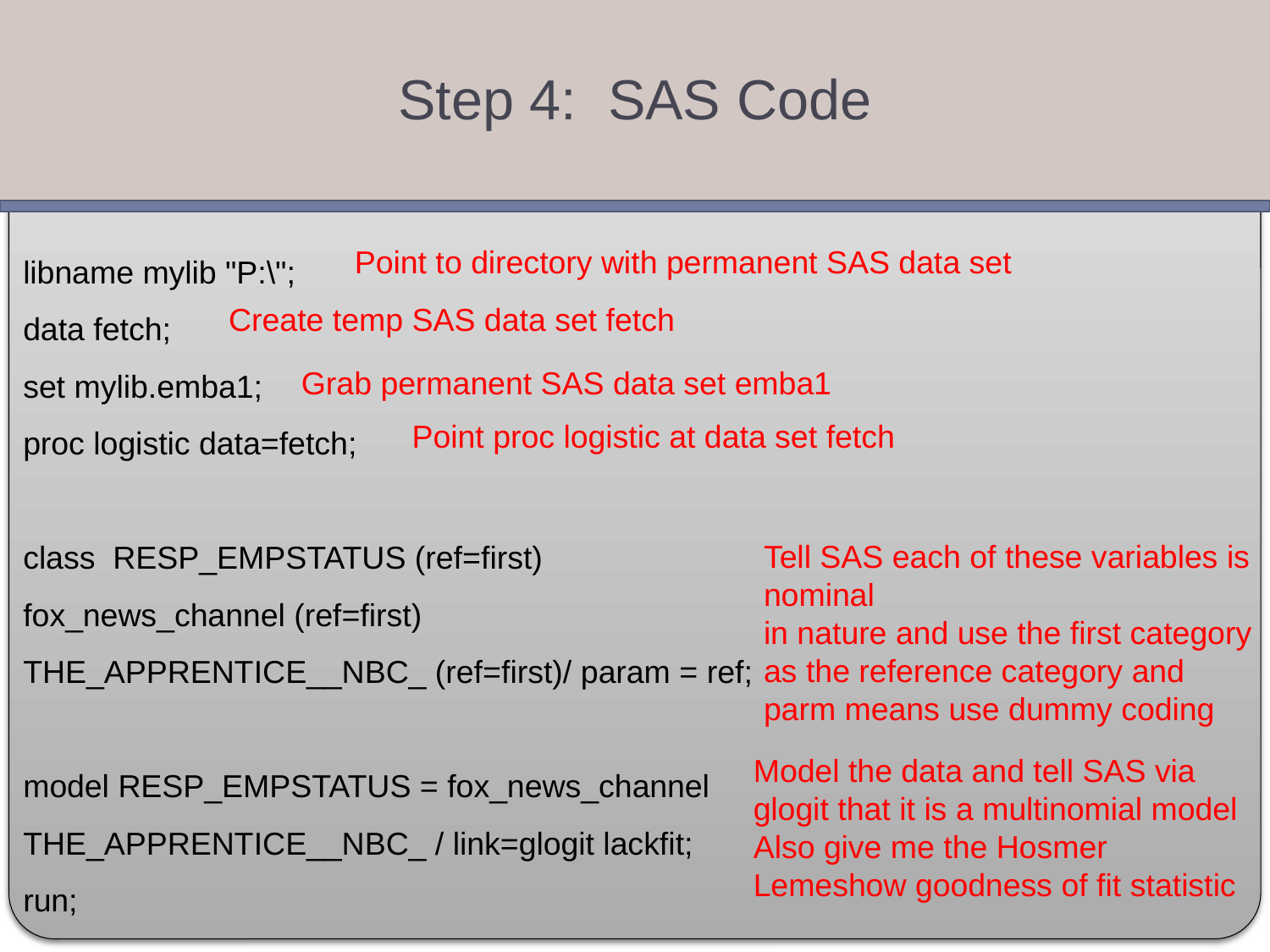

Step 4:  SAS Code

libname mylib "P:\";
data fetch;
set mylib.emba1;
proc logistic data=fetch;

class  RESP_EMPSTATUS (ref=first)
fox_news_channel (ref=first)
THE_APPRENTICE__NBC_ (ref=first)/ param = ref;

model RESP_EMPSTATUS = fox_news_channel
THE_APPRENTICE__NBC_ / link=glogit lackfit;
run;
Point to directory with permanent SAS data set
Create temp SAS data set fetch
Grab permanent SAS data set emba1
Point proc logistic at data set fetch
Tell SAS each of these variables is nominal
in nature and use the first category as the reference category and parm means use dummy coding
Model the data and tell SAS via glogit that it is a multinomial model
Also give me the Hosmer Lemeshow goodness of fit statistic